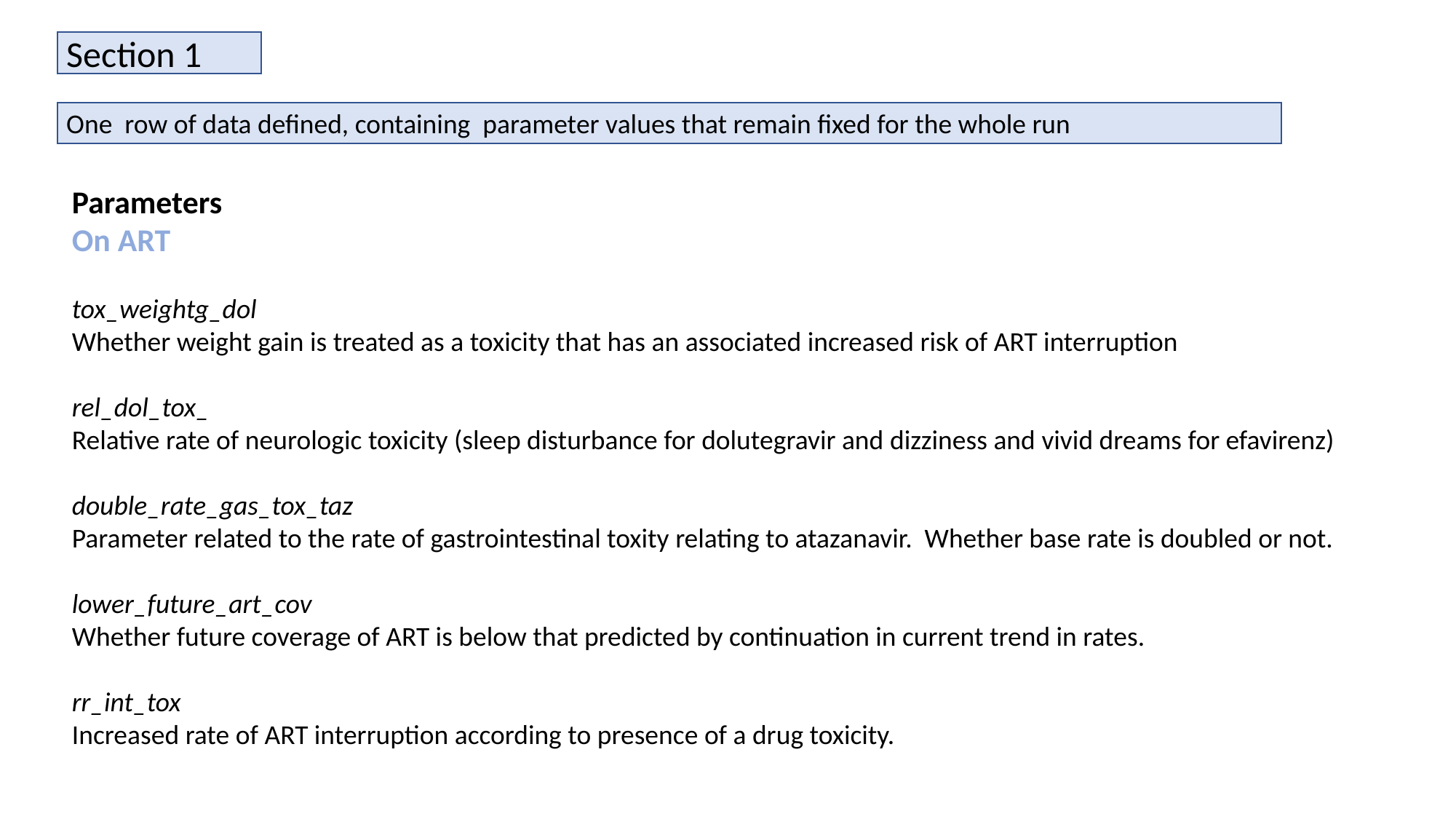

Section 1
One  row of data defined, containing  parameter values that remain fixed for the whole run

Parameters
On ART

tox_weightg_dol
Whether weight gain is treated as a toxicity that has an associated increased risk of ART interruption

rel_dol_tox_
Relative rate of neurologic toxicity (sleep disturbance for dolutegravir and dizziness and vivid dreams for efavirenz)

double_rate_gas_tox_taz
Parameter related to the rate of gastrointestinal toxity relating to atazanavir.  Whether base rate is doubled or not.

lower_future_art_cov
Whether future coverage of ART is below that predicted by continuation in current trend in rates.

rr_int_tox
Increased rate of ART interruption according to presence of a drug toxicity.